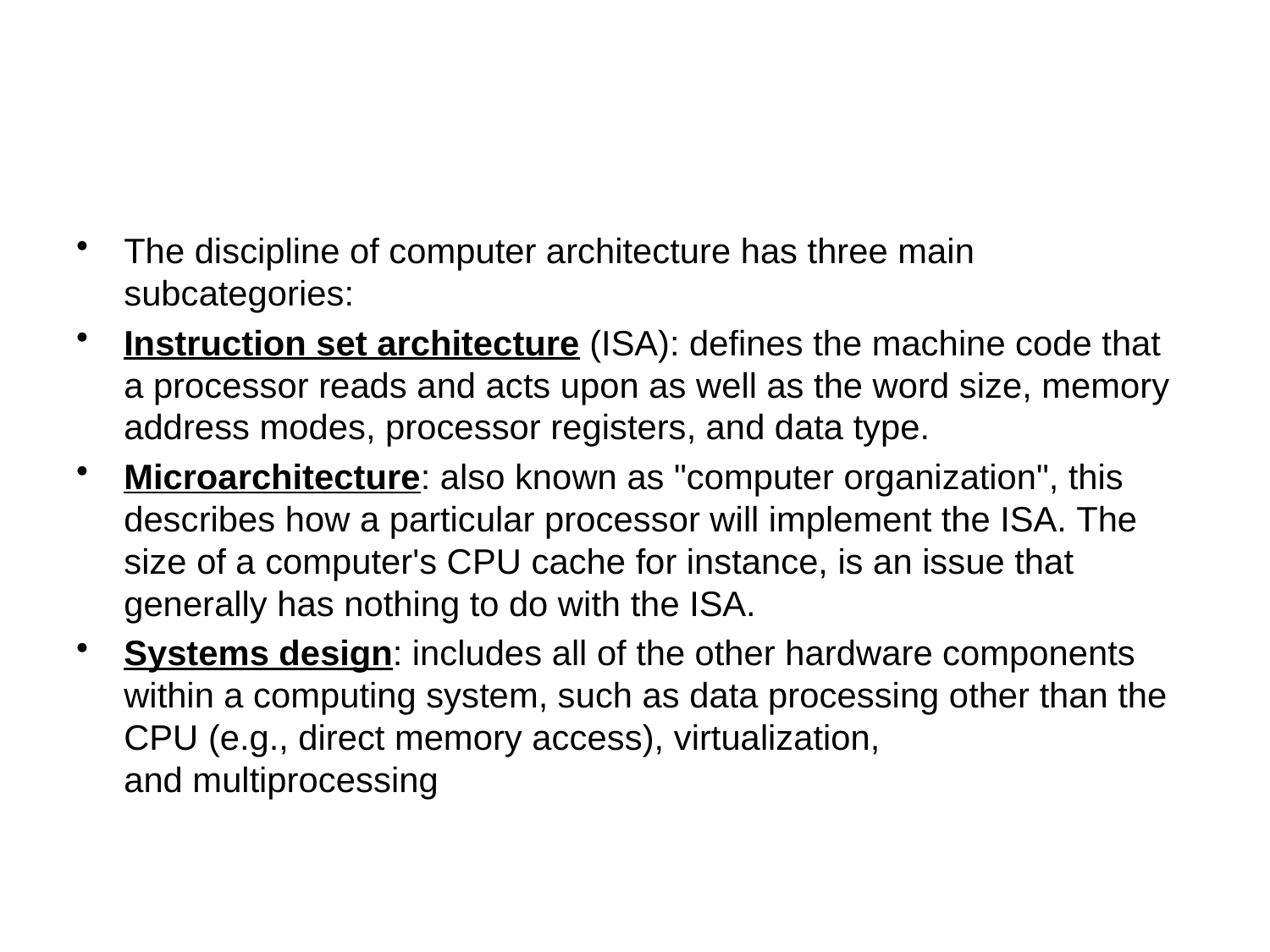

#
The discipline of computer architecture has three main subcategories:
Instruction set architecture (ISA): defines the machine code that a processor reads and acts upon as well as the word size, memory address modes, processor registers, and data type.
Microarchitecture: also known as "computer organization", this describes how a particular processor will implement the ISA. The size of a computer's CPU cache for instance, is an issue that generally has nothing to do with the ISA.
Systems design: includes all of the other hardware components within a computing system, such as data processing other than the CPU (e.g., direct memory access), virtualization, and multiprocessing